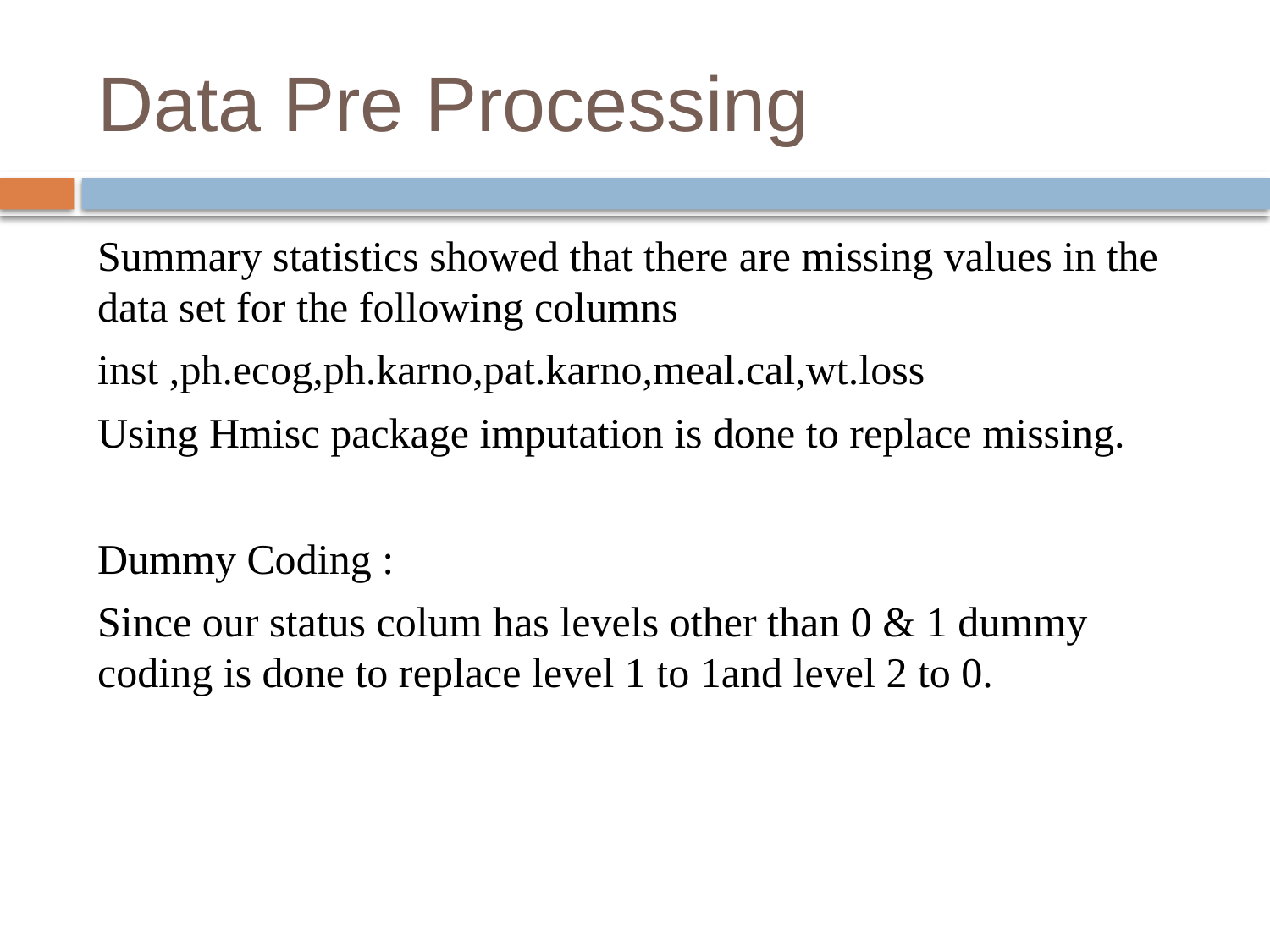

# Data Pre Processing
Summary statistics showed that there are missing values in the data set for the following columns
inst ,ph.ecog,ph.karno,pat.karno,meal.cal,wt.loss
Using Hmisc package imputation is done to replace missing.

Dummy Coding :
Since our status colum has levels other than 0 & 1 dummy coding is done to replace level 1 to 1and level 2 to 0.